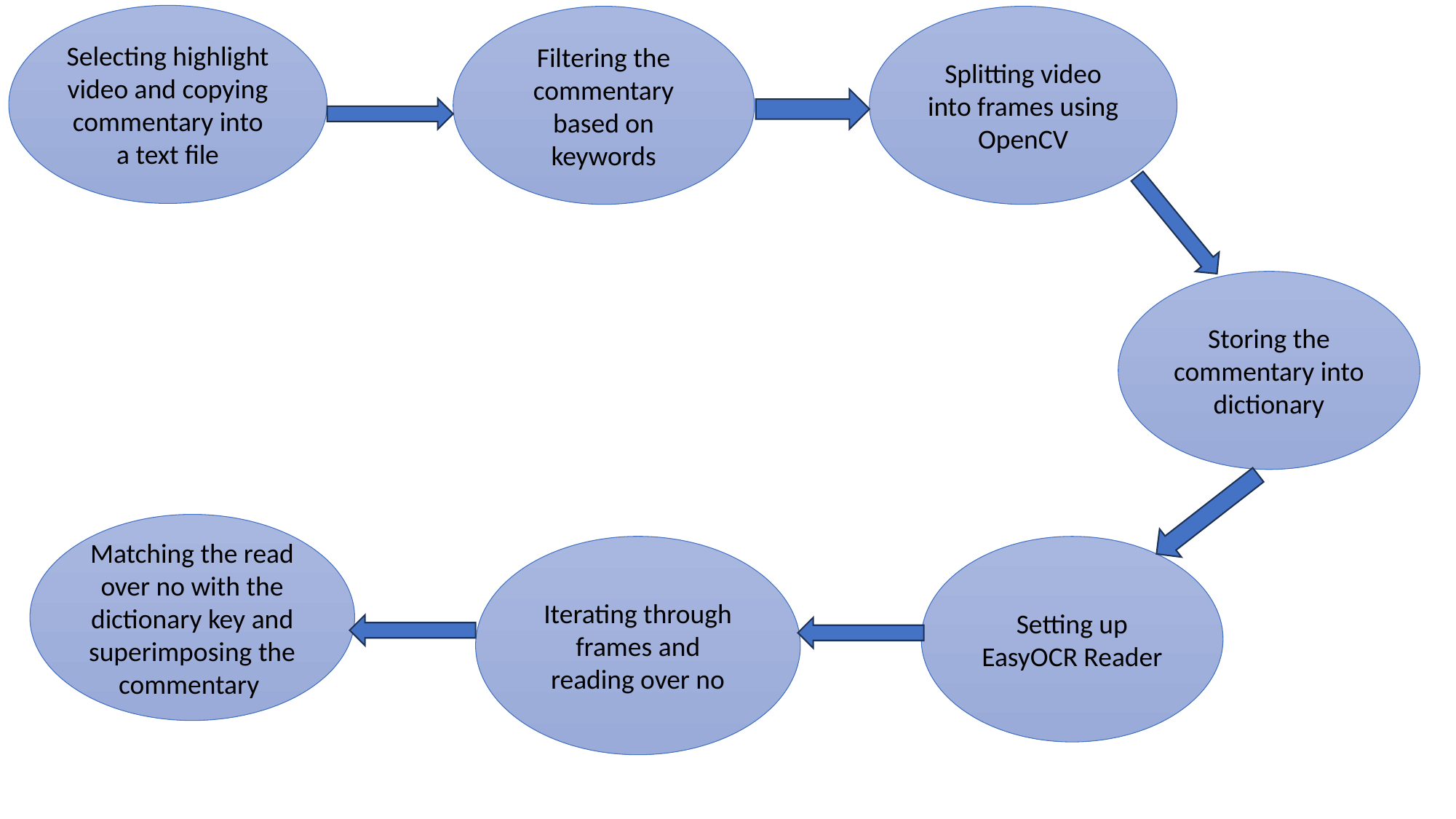

Selecting highlight video and copying commentary into a text file
Filtering the commentary based on keywords
Splitting video into frames using OpenCV

Storing the commentary into dictionary

Matching the read over no with the dictionary key and superimposing the commentary
Iterating through frames and reading over no
Setting up EasyOCR Reader